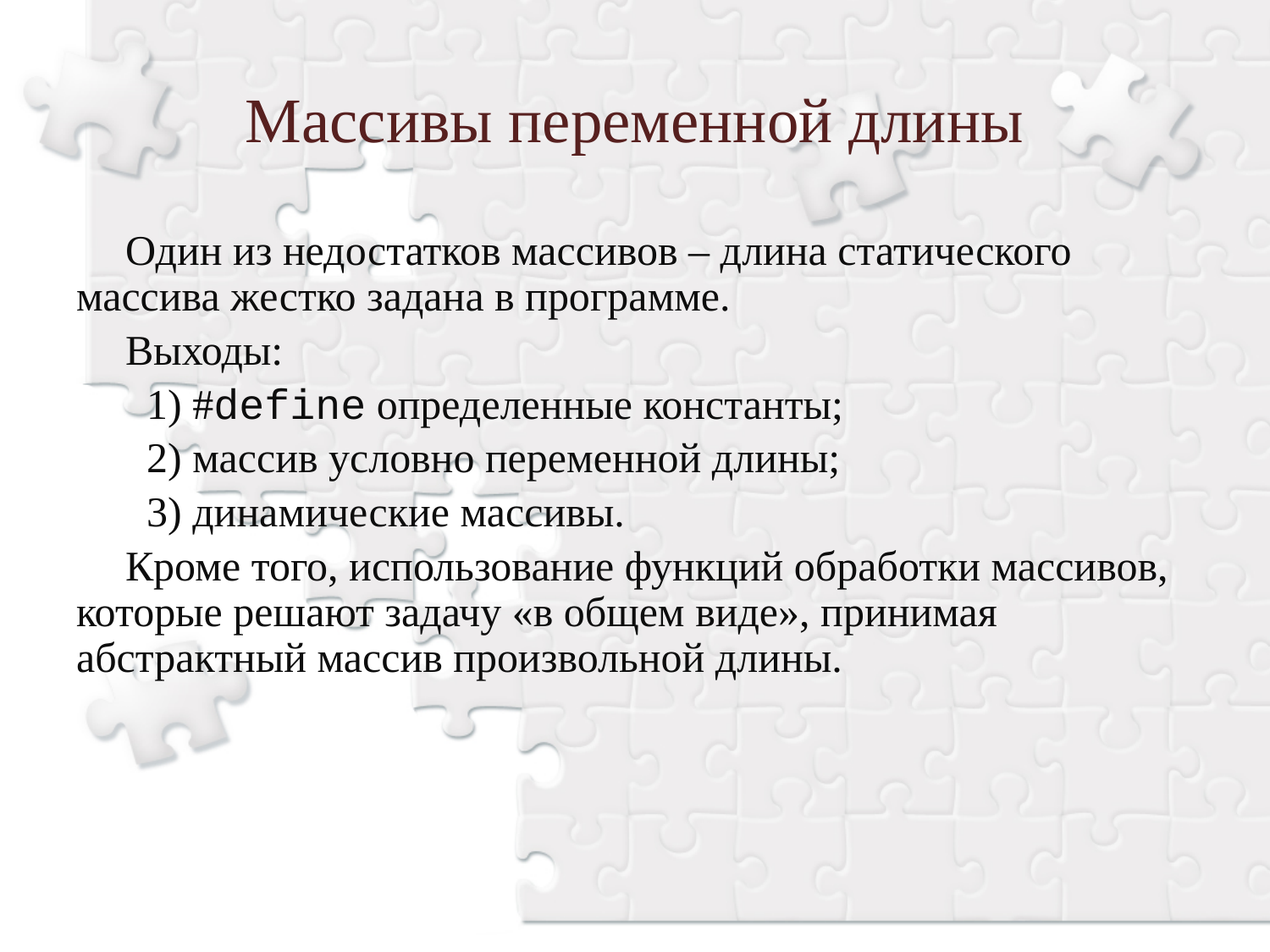

Массивы переменной длины
Один из недостатков массивов – длина статического массива жестко задана в программе.
Выходы:
  1) #define определенные константы;
  2) массив условно переменной длины;
  3) динамические массивы.
Кроме того, использование функций обработки массивов, которые решают задачу «в общем виде», принимая абстрактный массив произвольной длины.